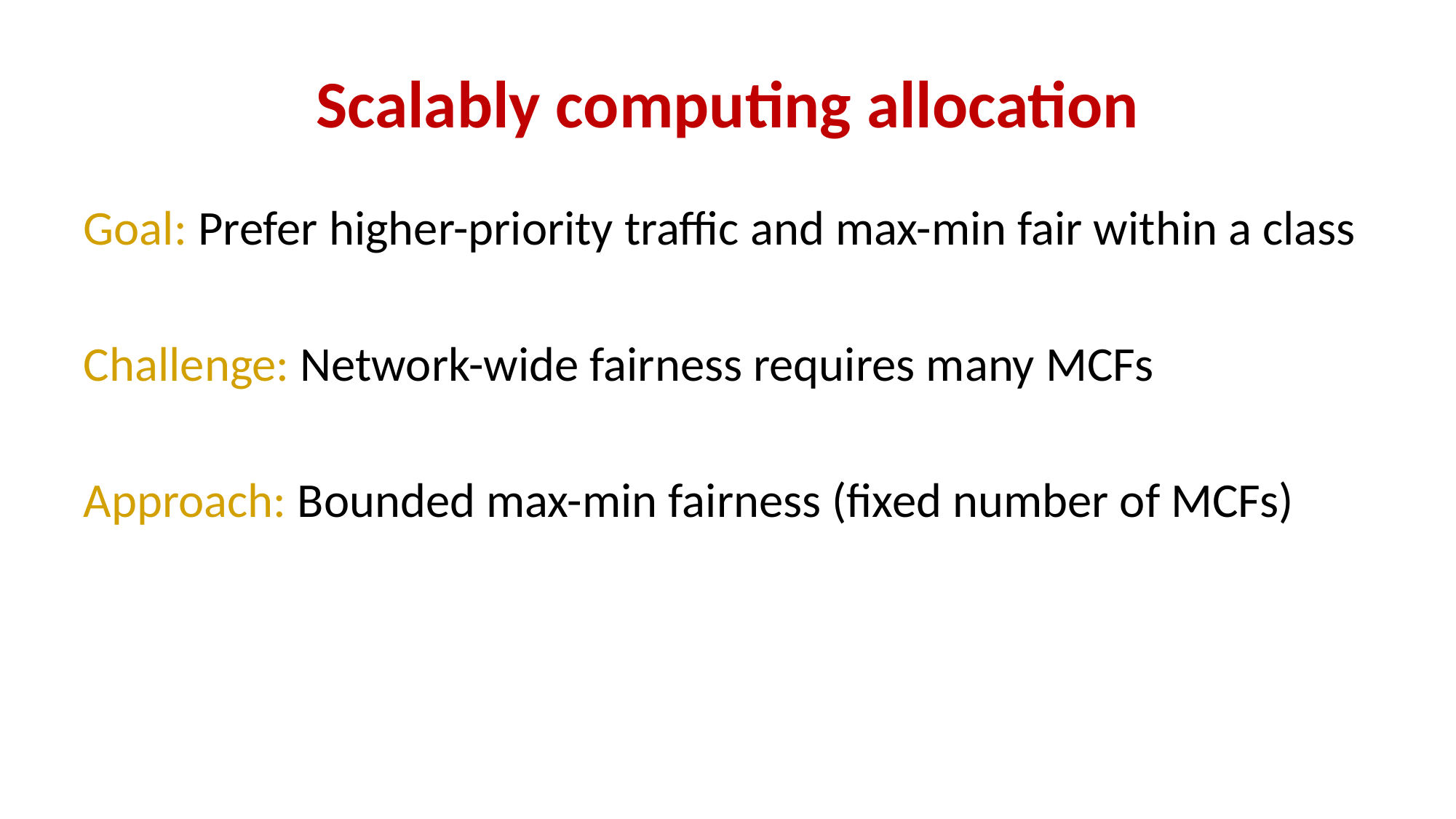

# Scalably computing allocation
Goal: Prefer higher-priority traffic and max-min fair within a class

Challenge: Network-wide fairness requires many MCFs

Approach: Bounded max-min fairness (fixed number of MCFs)